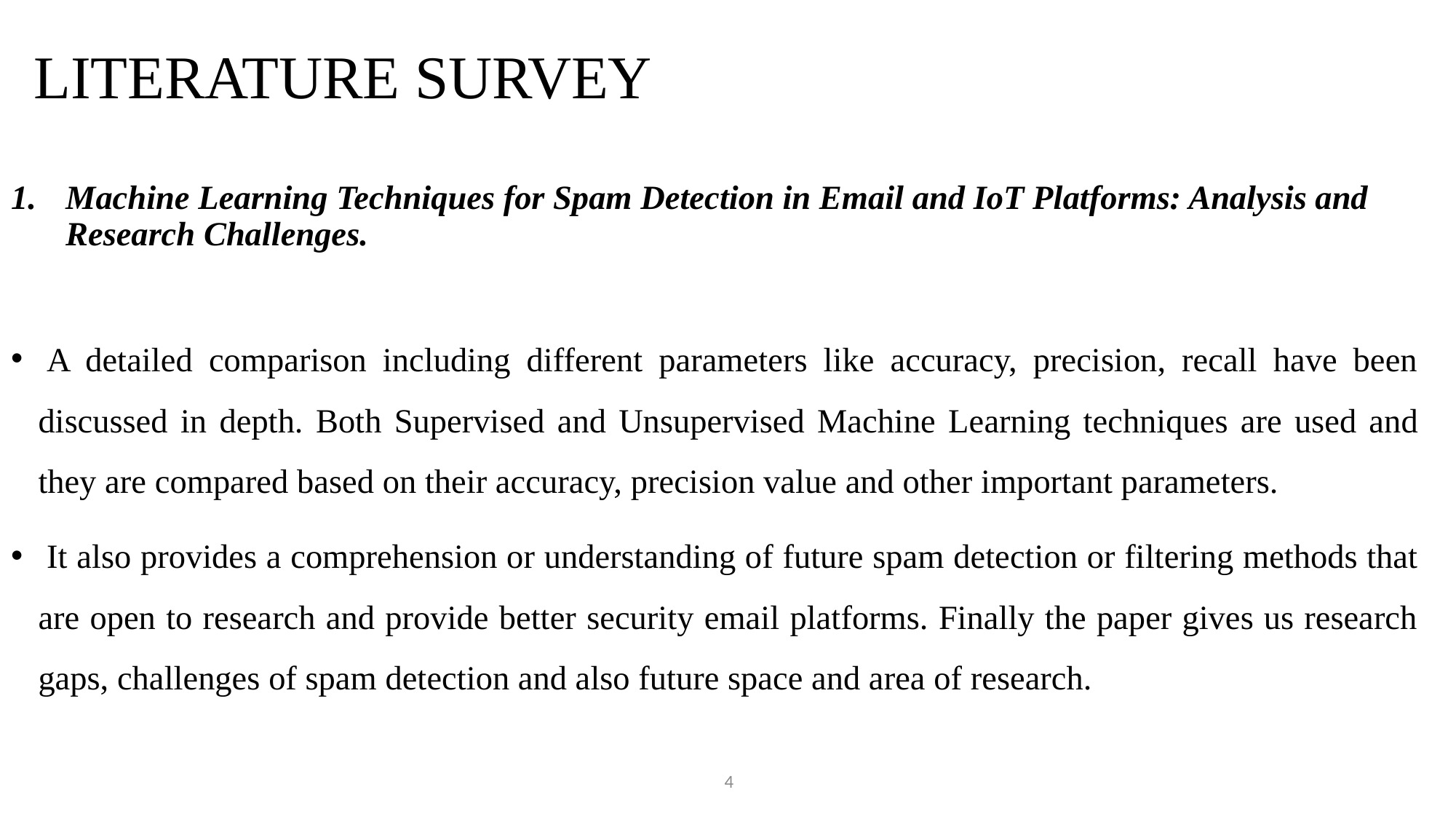

# LITERATURE SURVEY
Machine Learning Techniques for Spam Detection in Email and IoT Platforms: Analysis and Research Challenges.

 A detailed comparison including different parameters like accuracy, precision, recall have been discussed in depth. Both Supervised and Unsupervised Machine Learning techniques are used and they are compared based on their accuracy, precision value and other important parameters.
 It also provides a comprehension or understanding of future spam detection or filtering methods that are open to research and provide better security email platforms. Finally the paper gives us research gaps, challenges of spam detection and also future space and area of research.
4